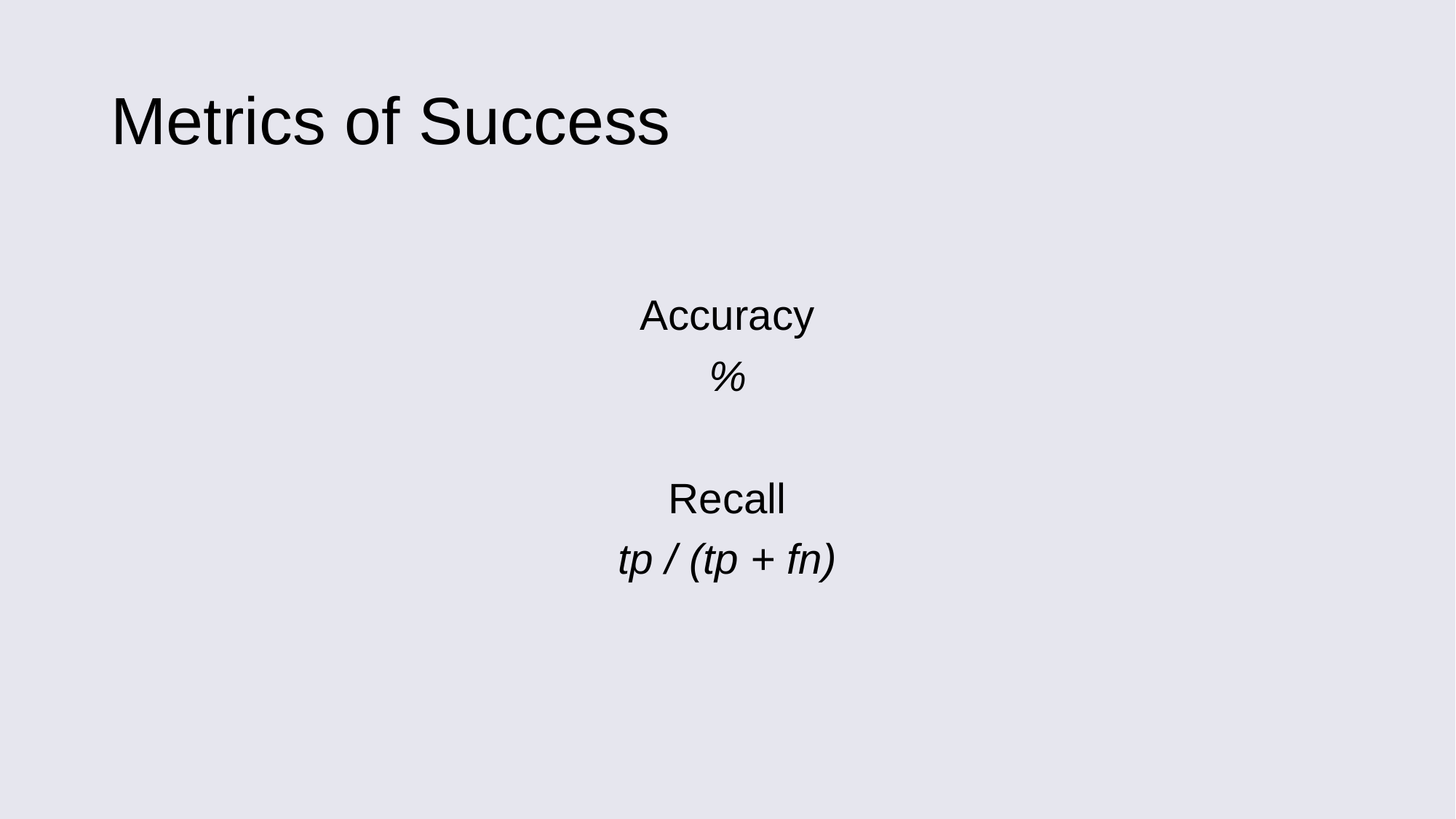

# Metrics of Success
Accuracy
%

Recall
tp / (tp + fn)